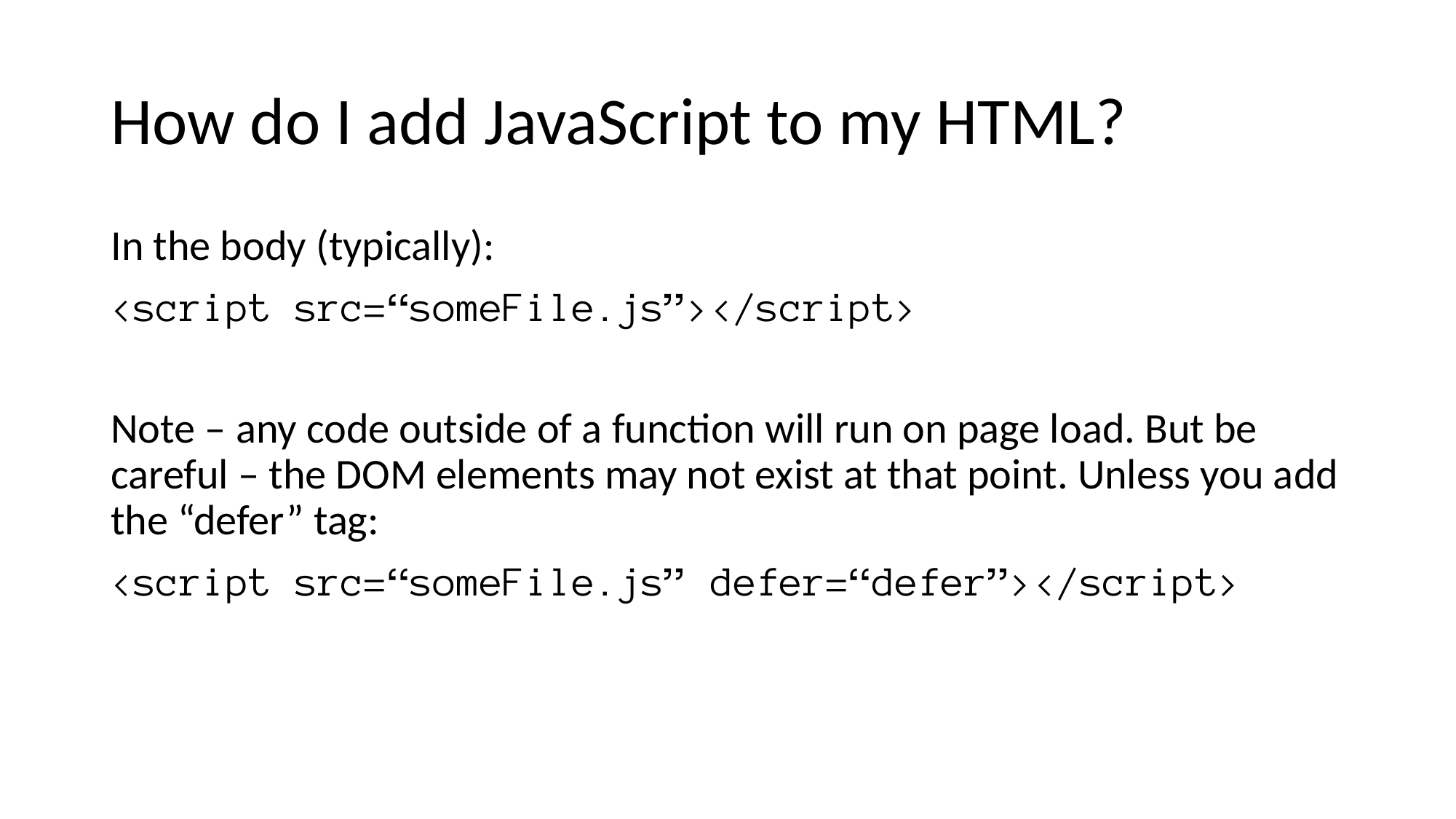

# How do I add JavaScript to my HTML?
In the body (typically):
<script src=“someFile.js”></script>

Note – any code outside of a function will run on page load. But be careful – the DOM elements may not exist at that point. Unless you add the “defer” tag:
<script src=“someFile.js” defer=“defer”></script>